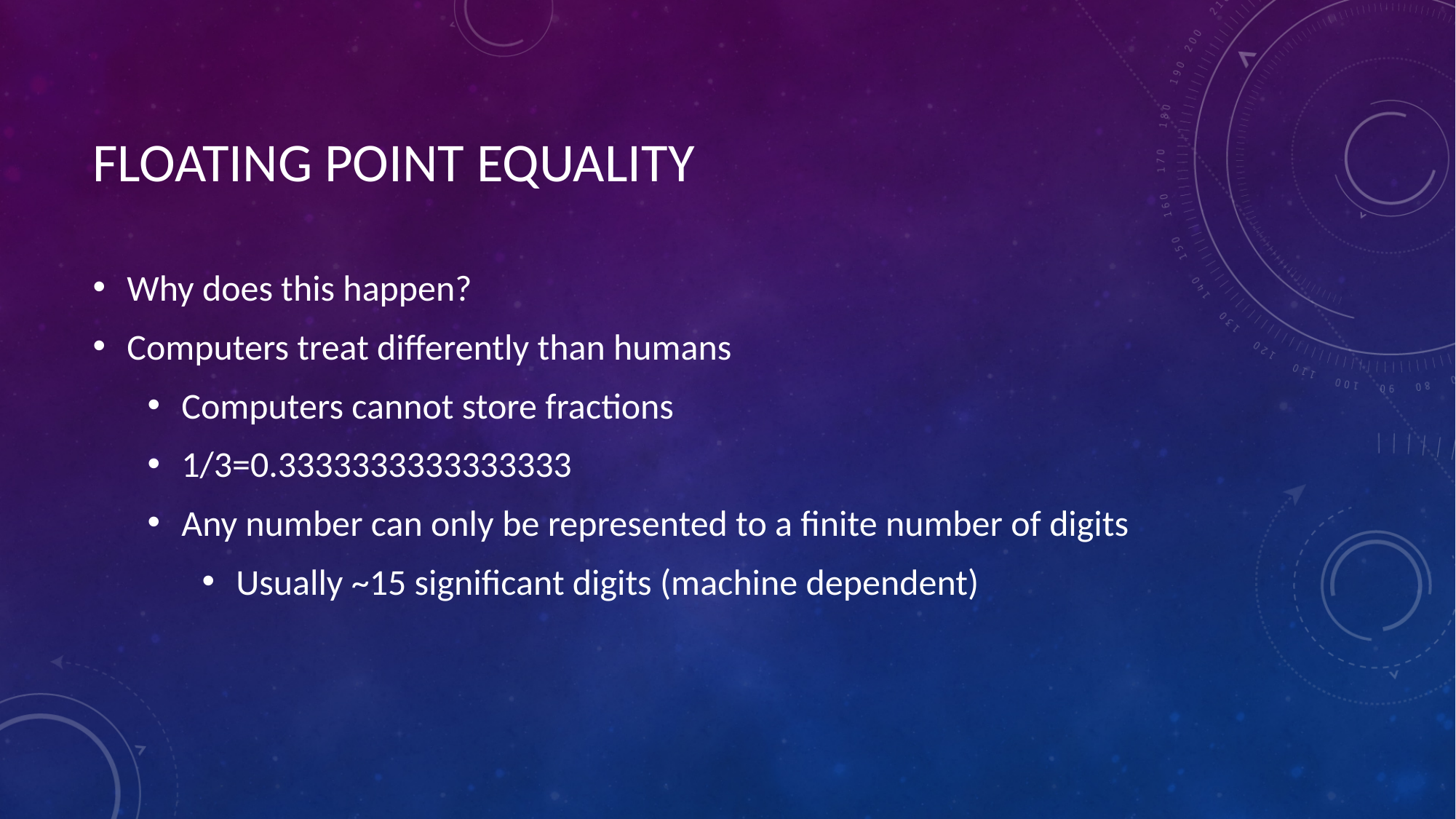

# Floating Point Equality
Why does this happen?
Computers treat differently than humans
Computers cannot store fractions
1/3=0.3333333333333333
Any number can only be represented to a finite number of digits
Usually ~15 significant digits (machine dependent)